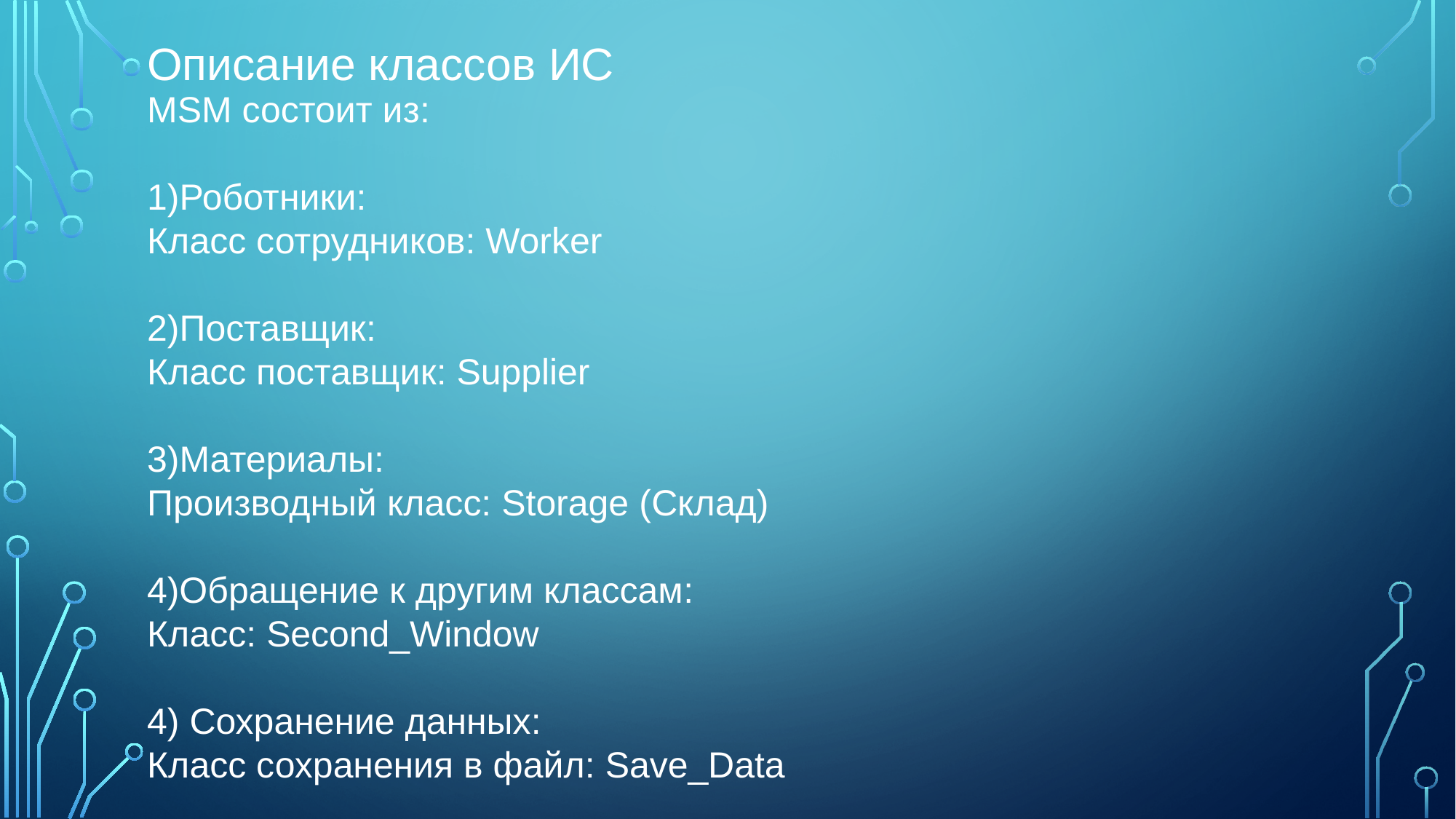

Описание классов ИС
MSM состоит из:

1)Роботники:
Класс сотрудников: Worker

2)Поставщик:
Класс поставщик: Supplier

3)Материалы:
Производный класс: Storage (Склад)

4)Обращение к другим классам:
Класс: Second_Window

4) Сохранение данных:
Класс сохранения в файл: Save_Data